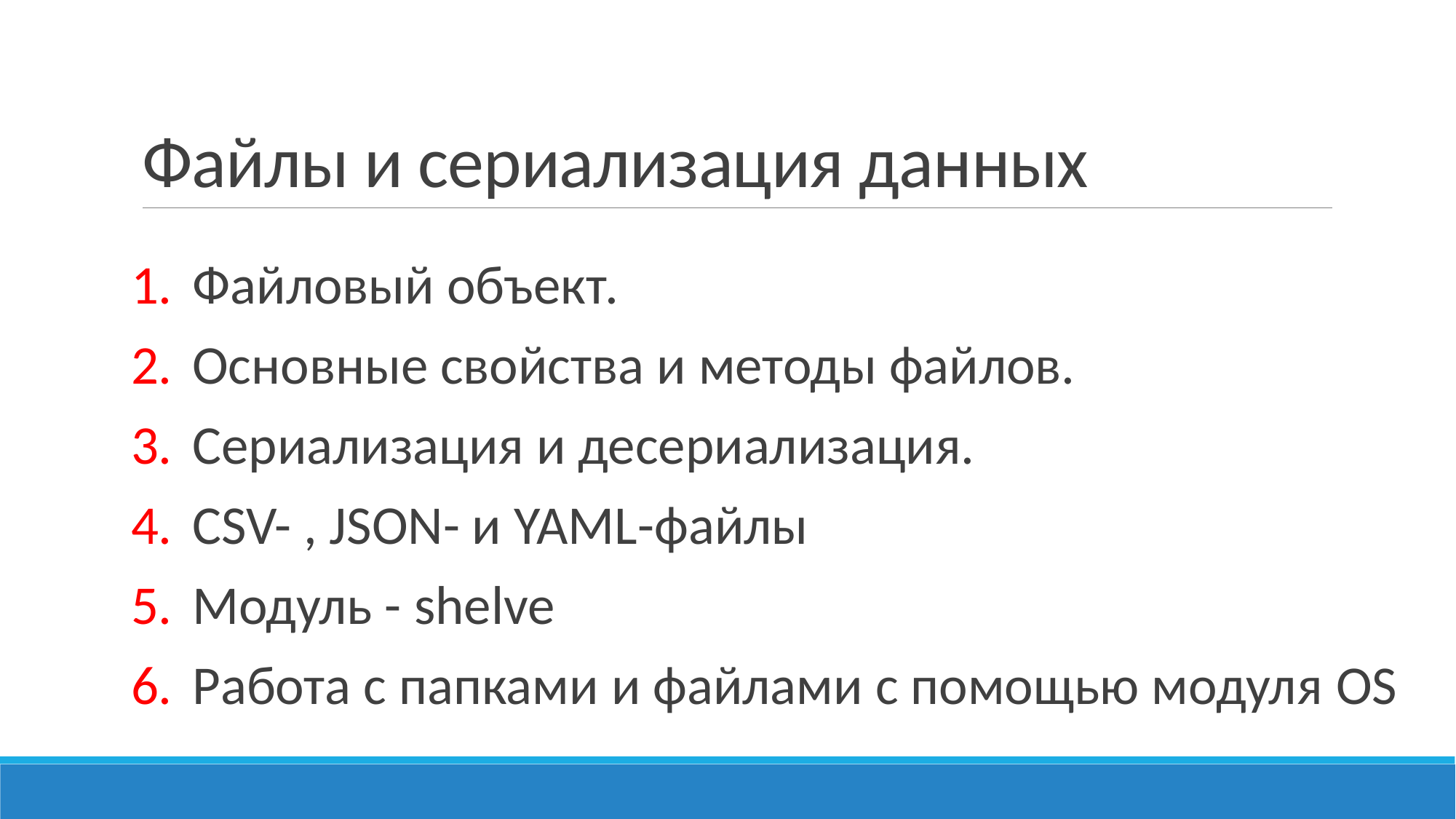

# Файлы и сериализация данных
Файловый объект.
Основные свойства и методы файлов.
Сериализация и десериализация.
CSV- , JSON- и YAML-файлы
Модуль - shelve
Работа с папками и файлами с помощью модуля OS